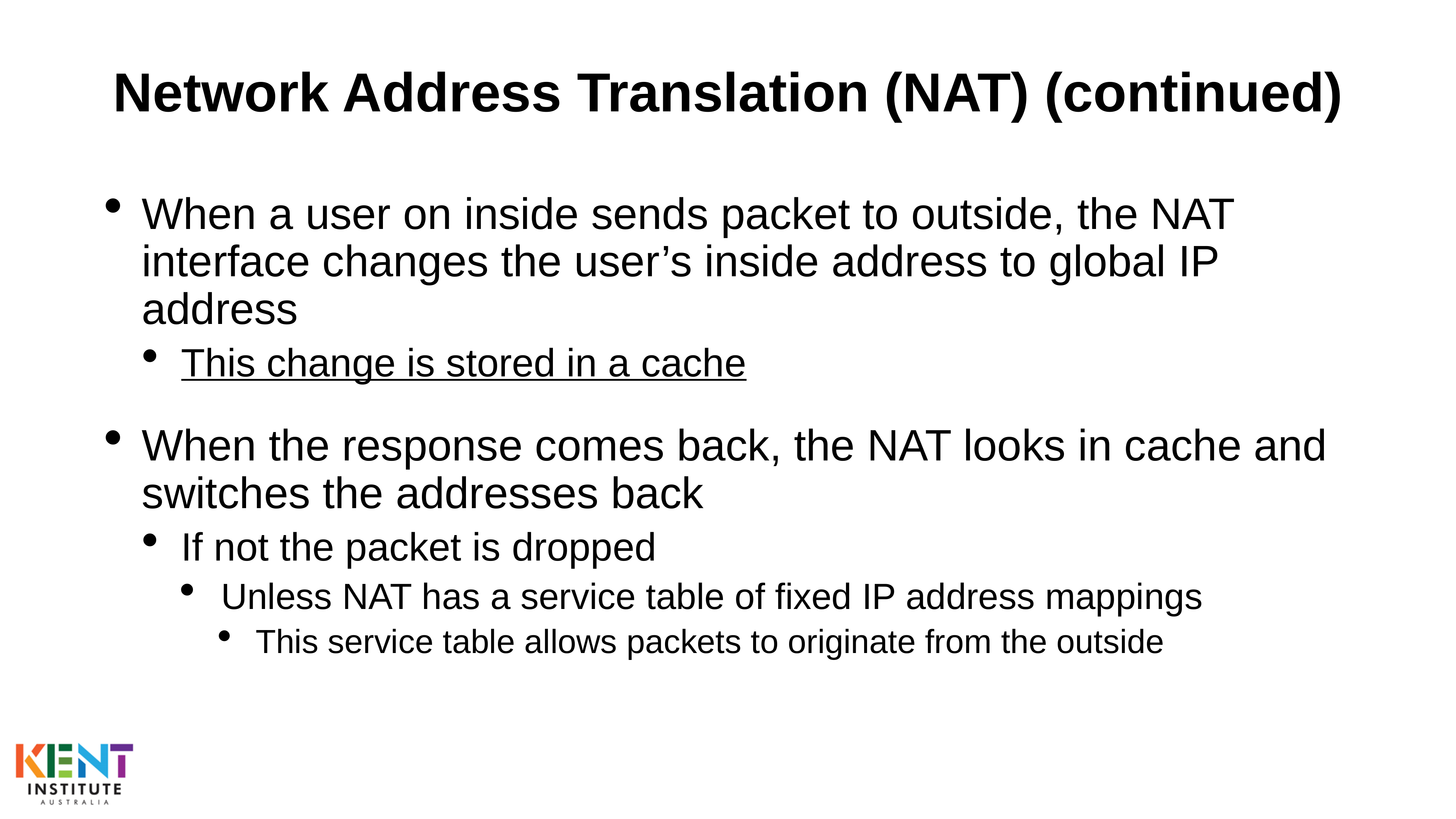

# Network Address Translation (NAT) (continued)
When a user on inside sends packet to outside, the NAT interface changes the user’s inside address to global IP address
This change is stored in a cache

When the response comes back, the NAT looks in cache and switches the addresses back
If not the packet is dropped
Unless NAT has a service table of fixed IP address mappings
This service table allows packets to originate from the outside